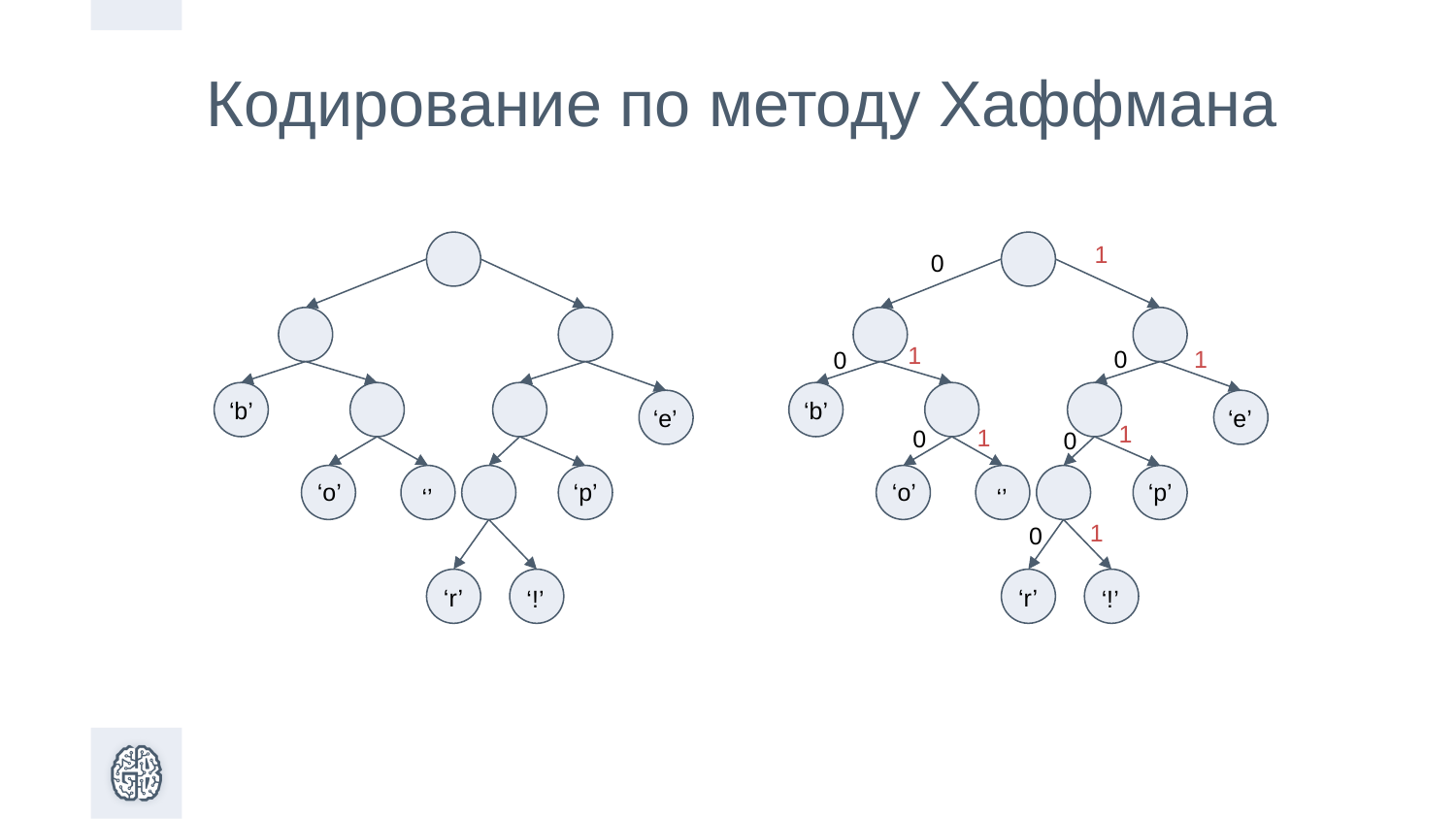

Кодирование по методу Хаффмана
1

0

1
1
0
0
‘b’
‘b’

‘e’
‘e’

1
1
0
0
‘p’
‘p’
‘o’
‘o’

‘’
‘’
1
0
‘r’
‘r’

‘!’
‘!’